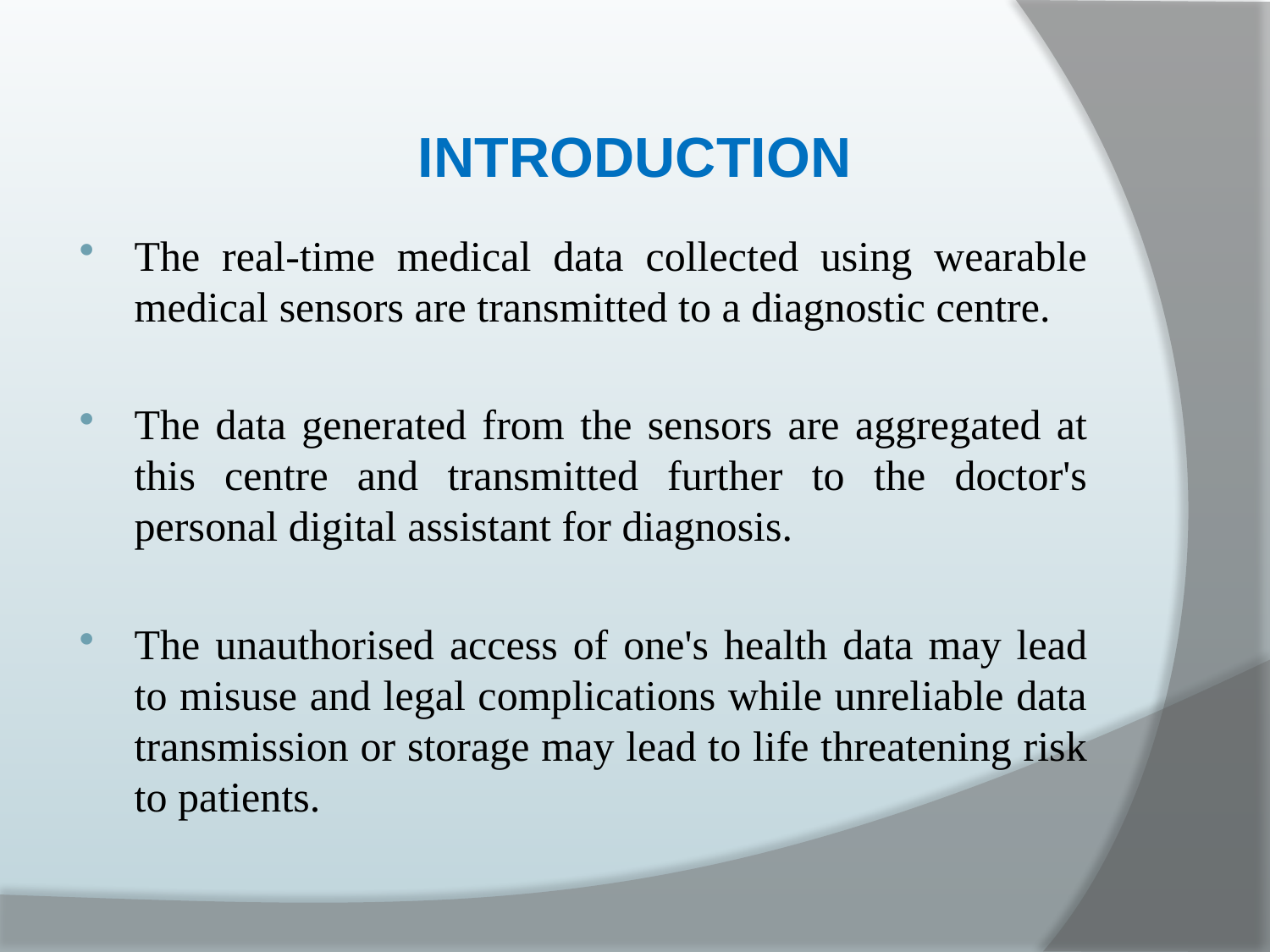

# INTRODUCTION
The real-time medical data collected using wearable medical sensors are transmitted to a diagnostic centre.

The data generated from the sensors are aggregated at this centre and transmitted further to the doctor's personal digital assistant for diagnosis.

The unauthorised access of one's health data may lead to misuse and legal complications while unreliable data transmission or storage may lead to life threatening risk to patients.